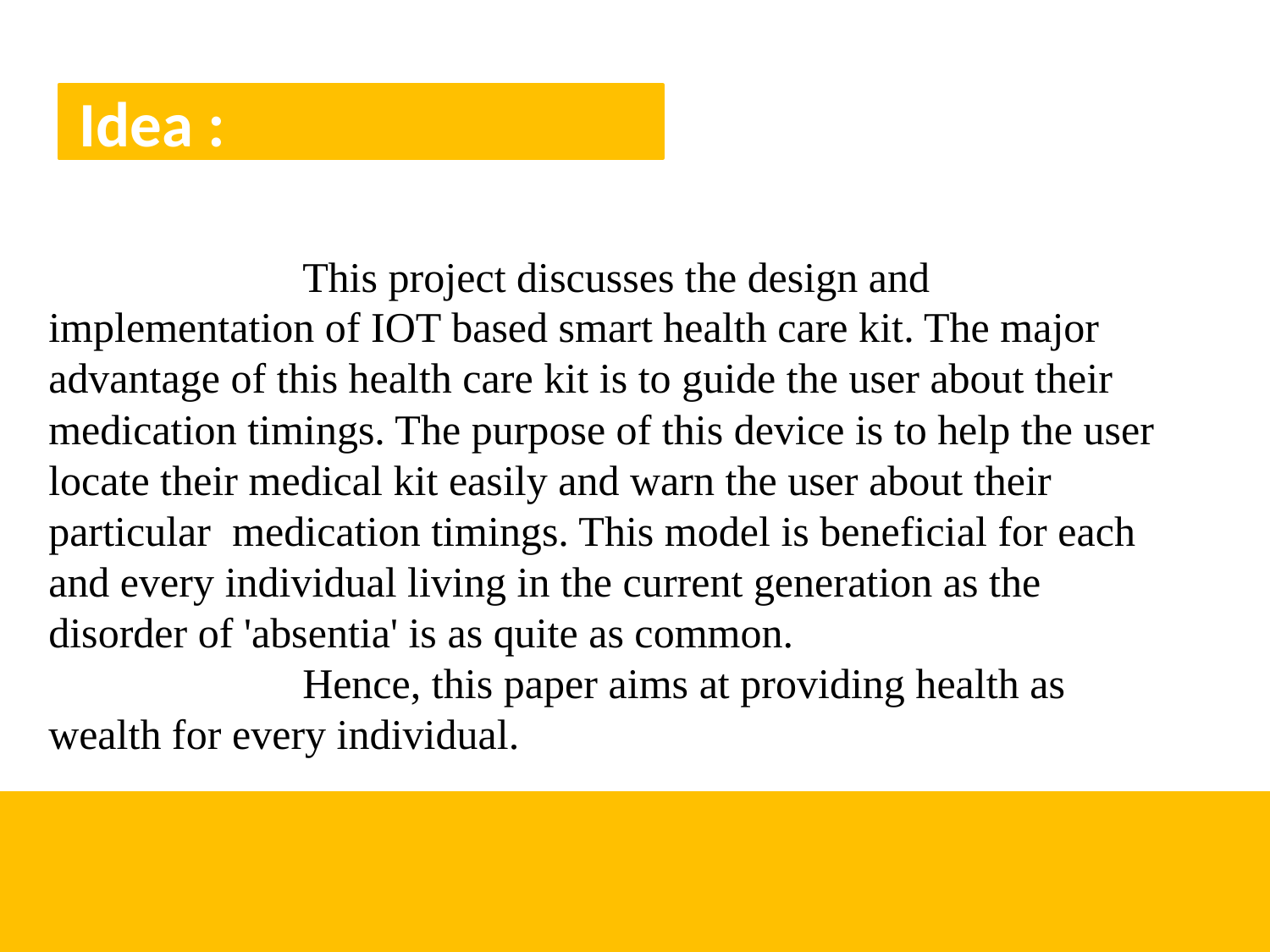

Idea :

 		This project discusses the design and implementation of IOT based smart health care kit. The major advantage of this health care kit is to guide the user about their medication timings. The purpose of this device is to help the user locate their medical kit easily and warn the user about their particular  medication timings. This model is beneficial for each and every individual living in the current generation as the disorder of 'absentia' is as quite as common.
 		Hence, this paper aims at providing health as wealth for every individual.